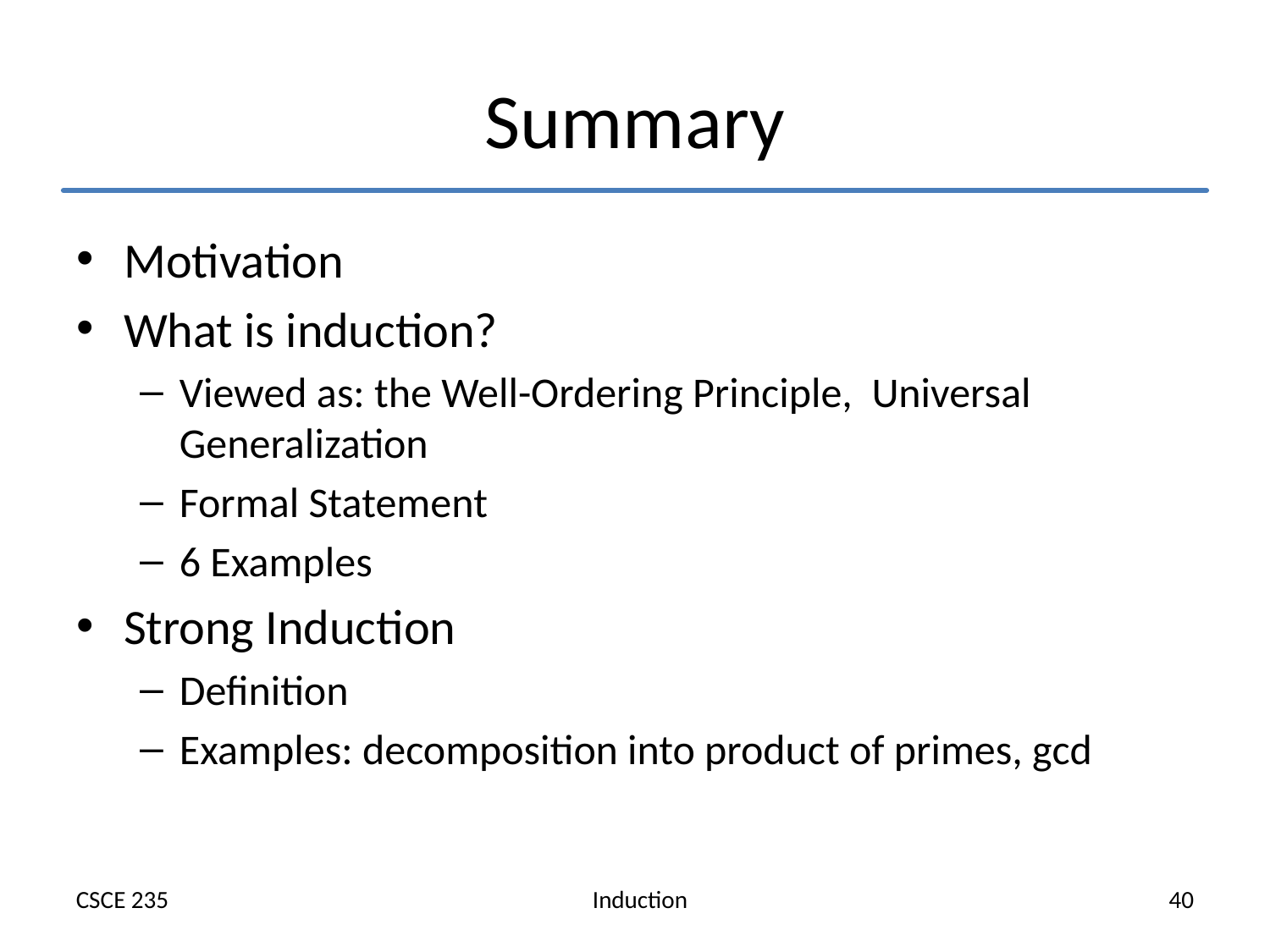

# Summary
Motivation
What is induction?
Viewed as: the Well-Ordering Principle,  Universal Generalization
Formal Statement
6 Examples
Strong Induction
Definition
Examples: decomposition into product of primes, gcd